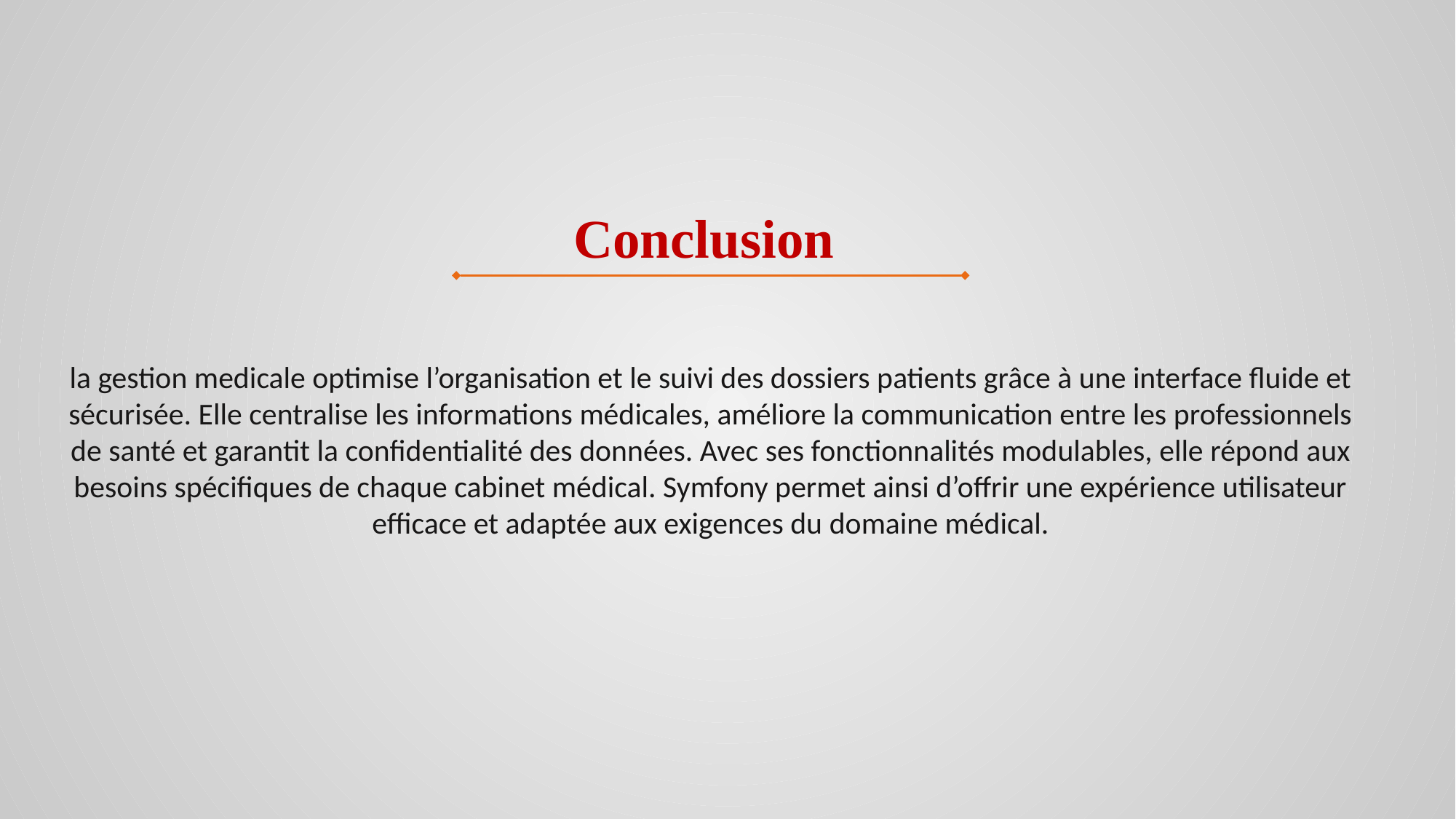

Conclusion
la gestion medicale optimise l’organisation et le suivi des dossiers patients grâce à une interface fluide et sécurisée. Elle centralise les informations médicales, améliore la communication entre les professionnels de santé et garantit la confidentialité des données. Avec ses fonctionnalités modulables, elle répond aux besoins spécifiques de chaque cabinet médical. Symfony permet ainsi d’offrir une expérience utilisateur efficace et adaptée aux exigences du domaine médical.